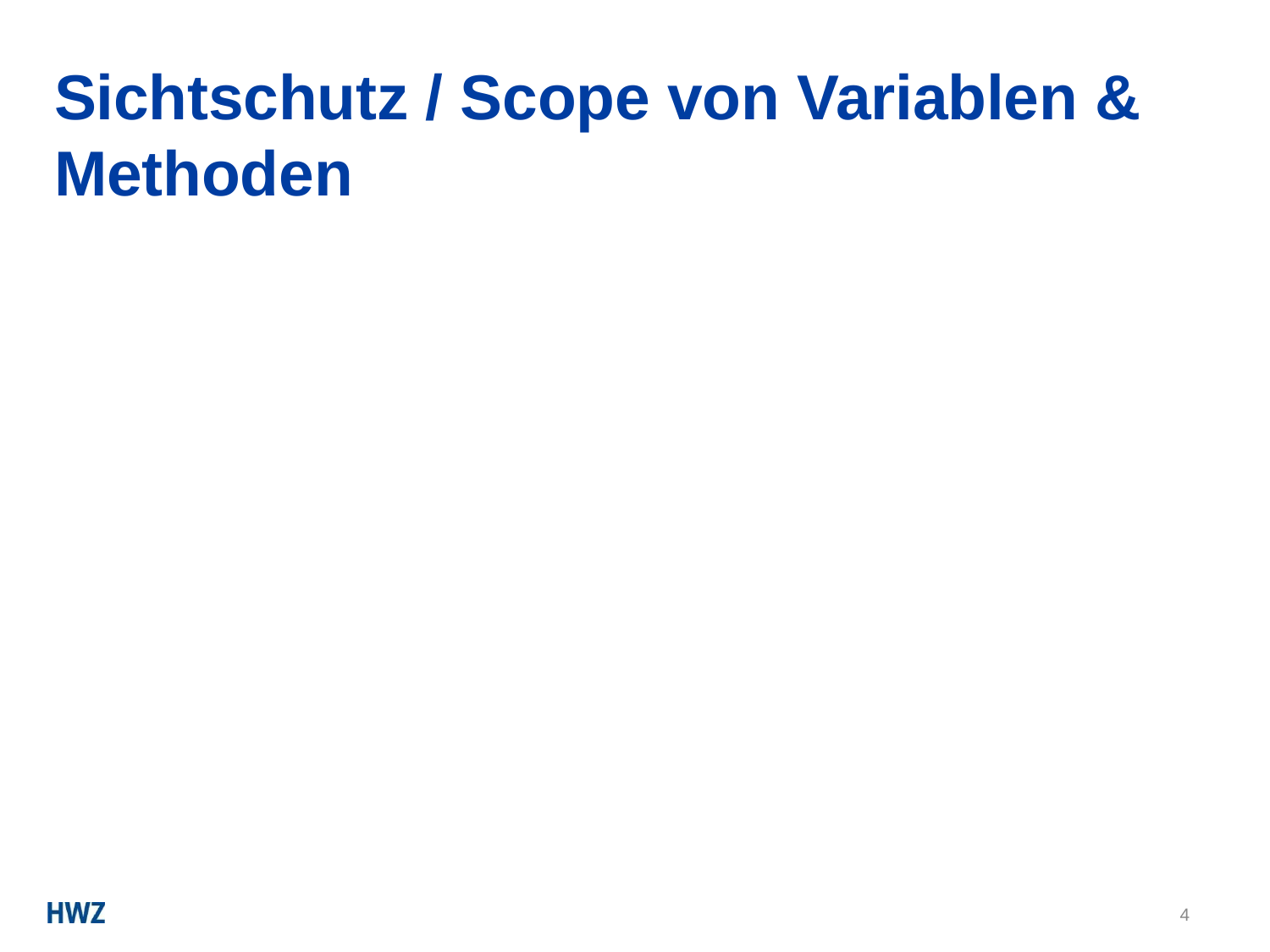

# Sichtschutz / Scope von Variablen & Methoden
4